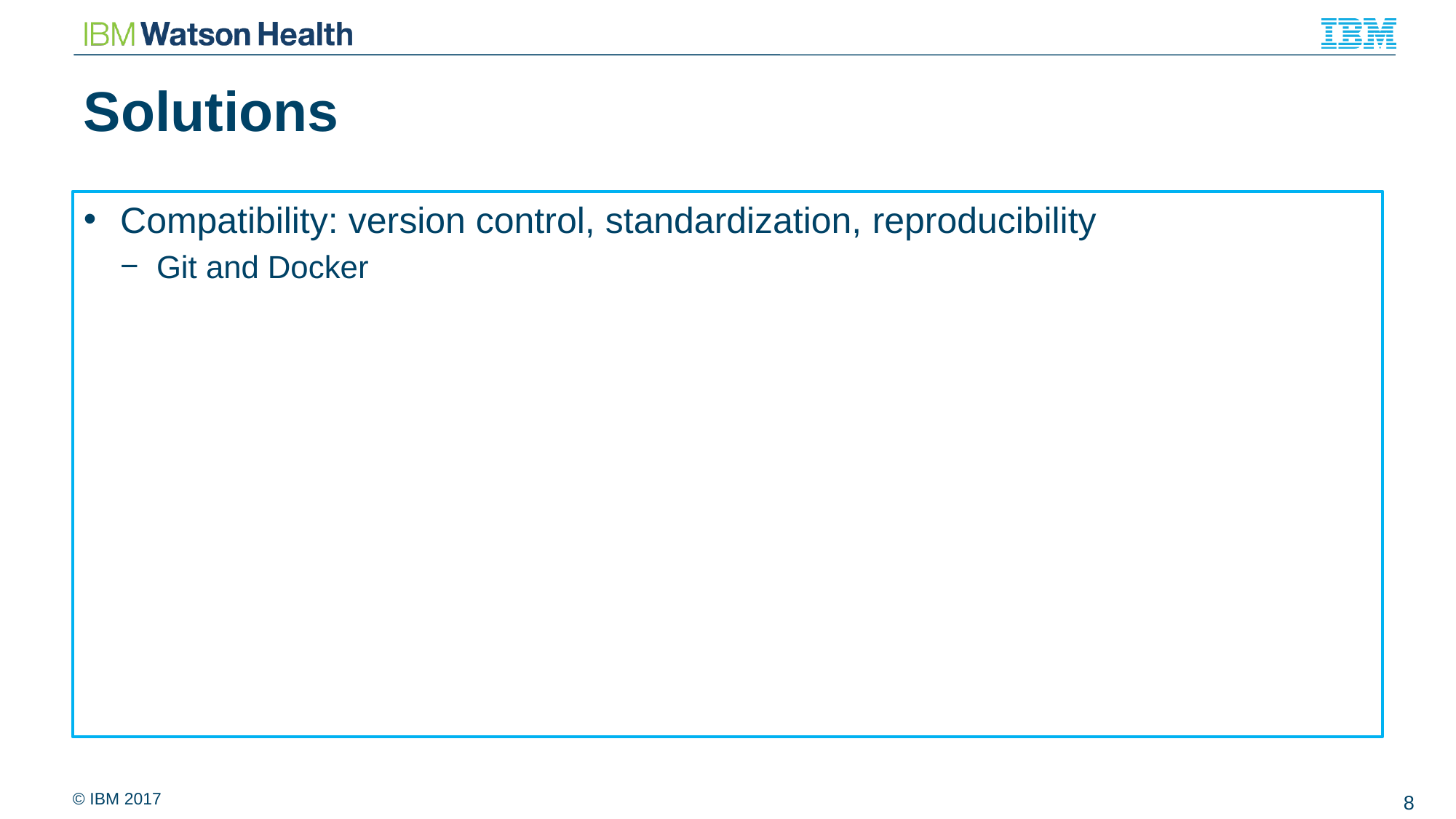

# Solutions
Compatibility: version control, standardization, reproducibility
Git and Docker